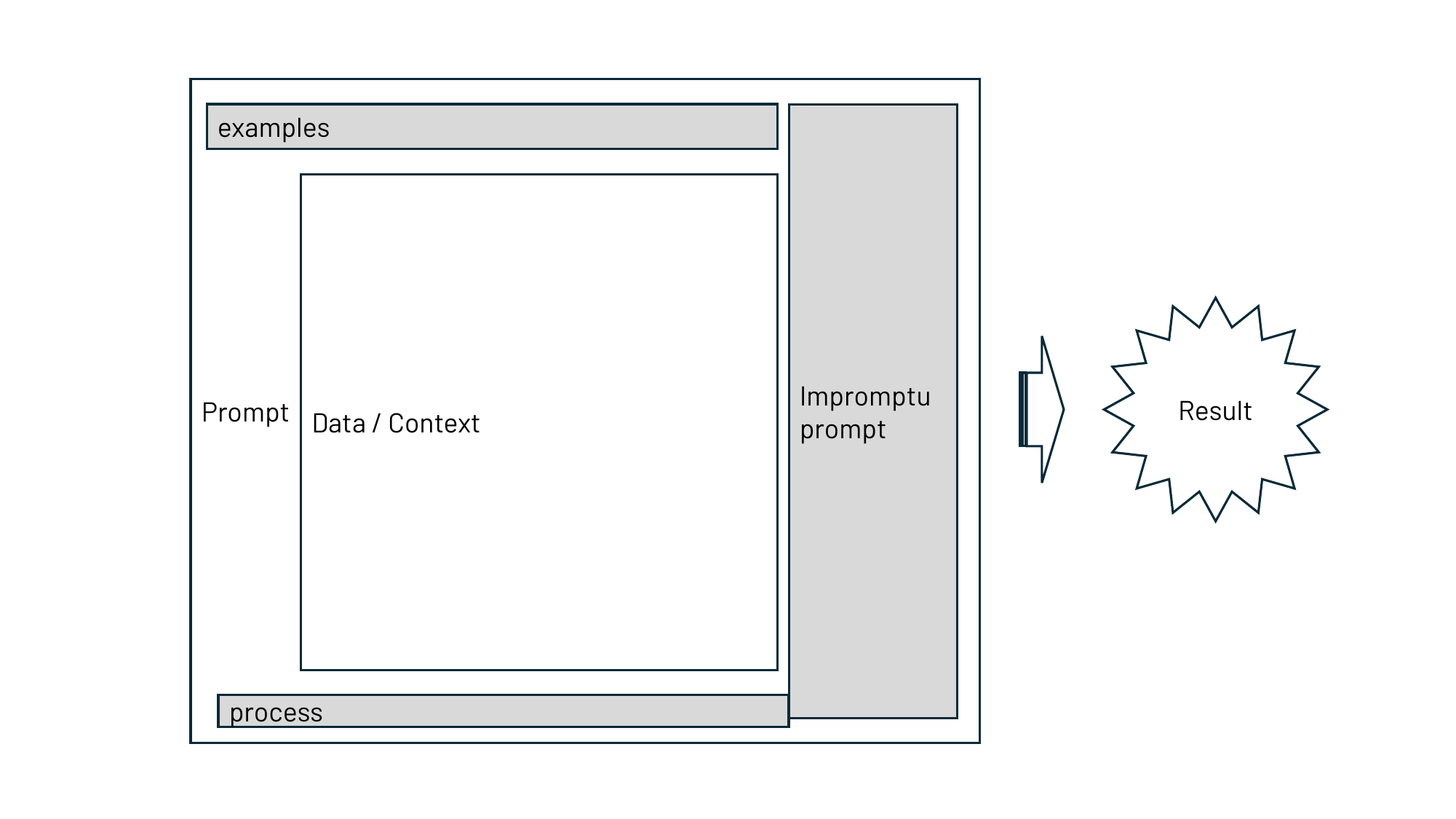

Prompt
examples
Impromptu prompt
Data / Context
Result

process